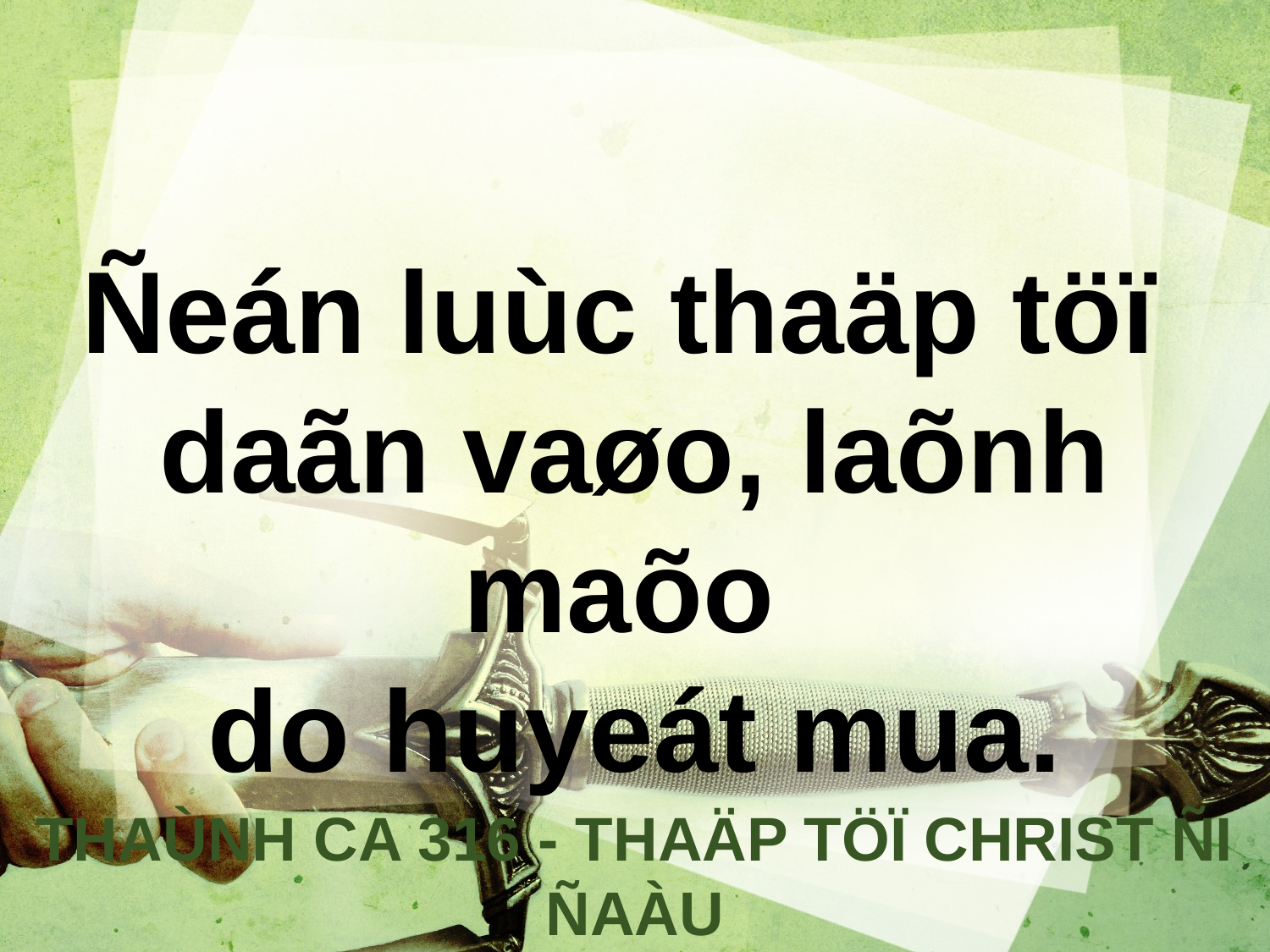

Ñeán luùc thaäp töï
daãn vaøo, laõnh maõo
do huyeát mua.
THAÙNH CA 316 - THAÄP TÖÏ CHRIST ÑI ÑAÀU